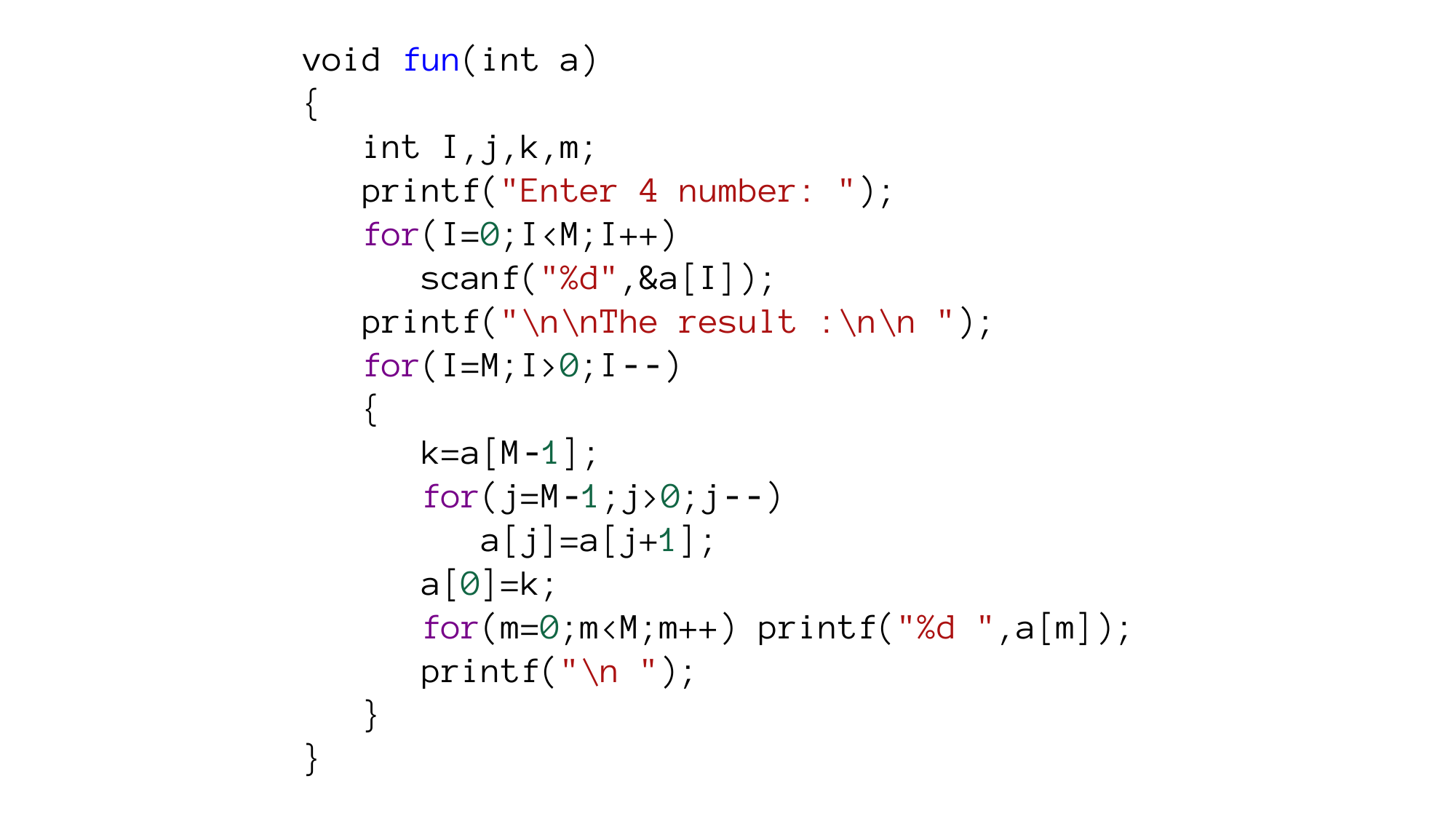

void fun(int a)
{
   int I,j,k,m;
   printf("Enter 4 number: ");
   for(I=0;I<M;I++)
      scanf("%d",&a[I]);
   printf("\n\nThe result :\n\n ");
   for(I=M;I>0;I‐‐)
   {
      k=a[M‐1];
      for(j=M‐1;j>0;j‐‐)
         a[j]=a[j+1];
      a[0]=k;
      for(m=0;m<M;m++) printf("%d ",a[m]);
      printf("\n ");
   }
}